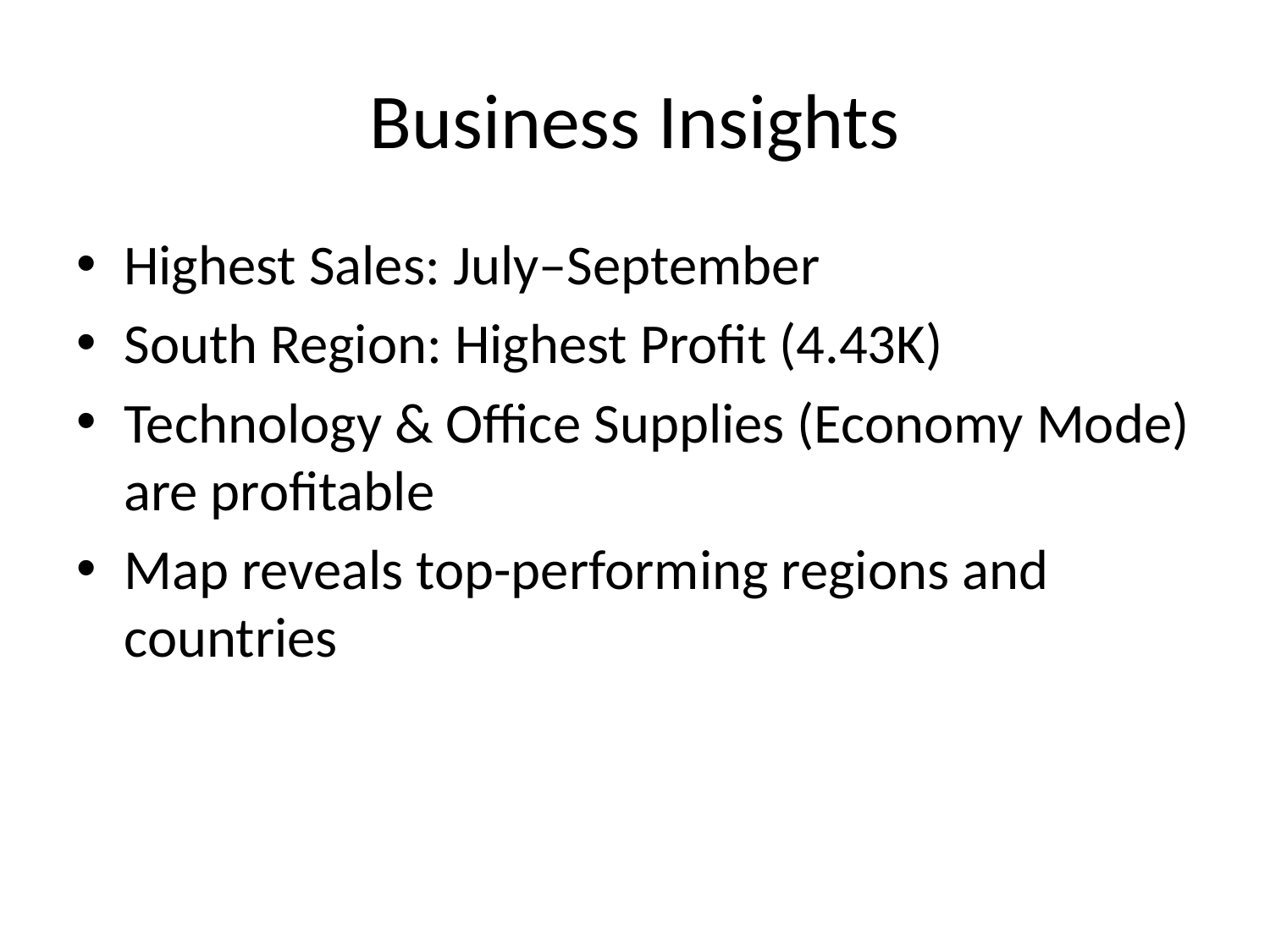

# Business Insights
Highest Sales: July–September
South Region: Highest Profit (4.43K)
Technology & Office Supplies (Economy Mode) are profitable
Map reveals top-performing regions and countries